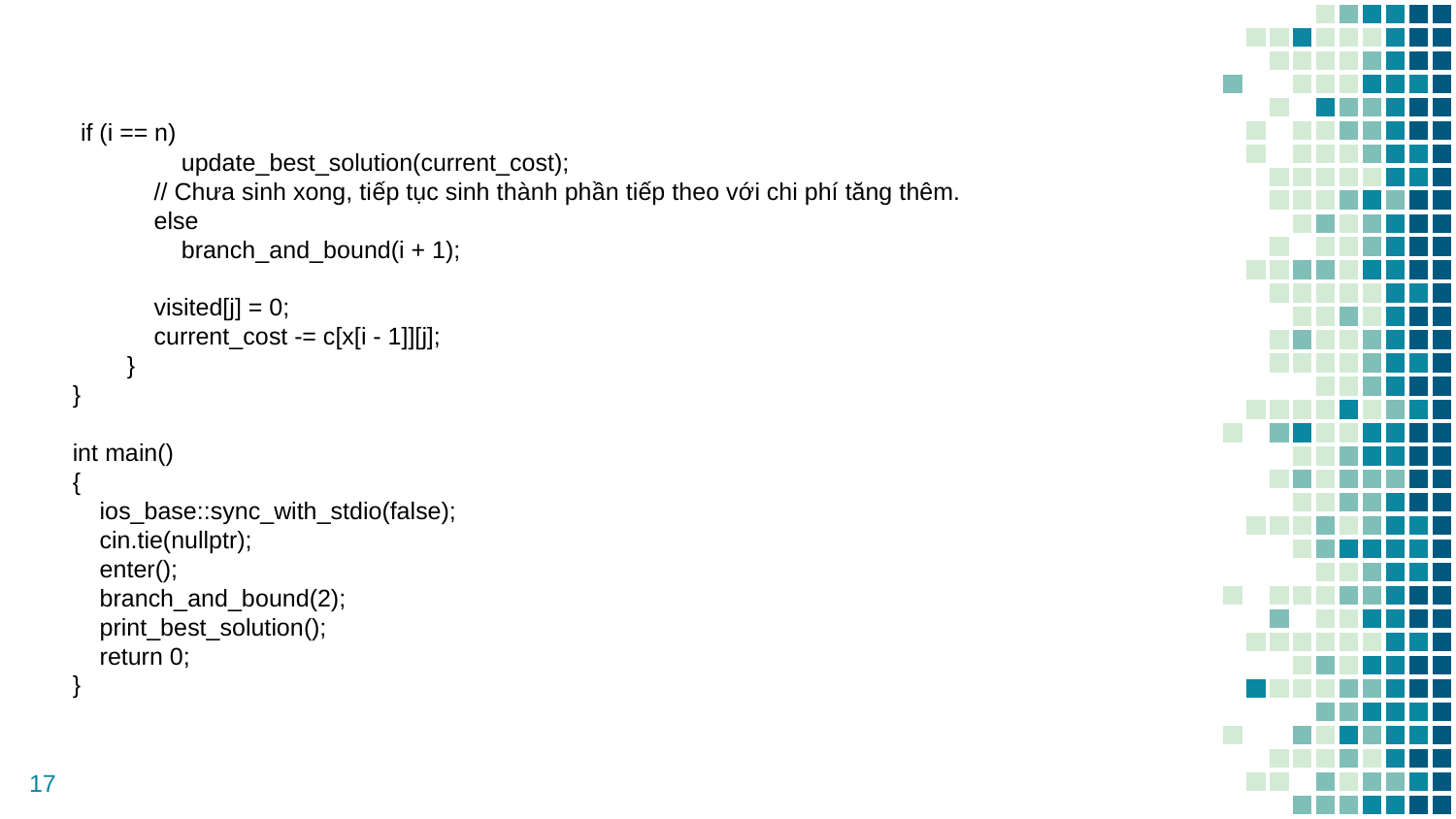

if (i == n)
                update_best_solution(current_cost);
            // Chưa sinh xong, tiếp tục sinh thành phần tiếp theo với chi phí tăng thêm.
            else
                branch_and_bound(i + 1);

            visited[j] = 0;
            current_cost -= c[x[i - 1]][j];
        }
}

int main()
{
    ios_base::sync_with_stdio(false);
    cin.tie(nullptr);
    enter();
    branch_and_bound(2);
    print_best_solution();
    return 0;
}
17